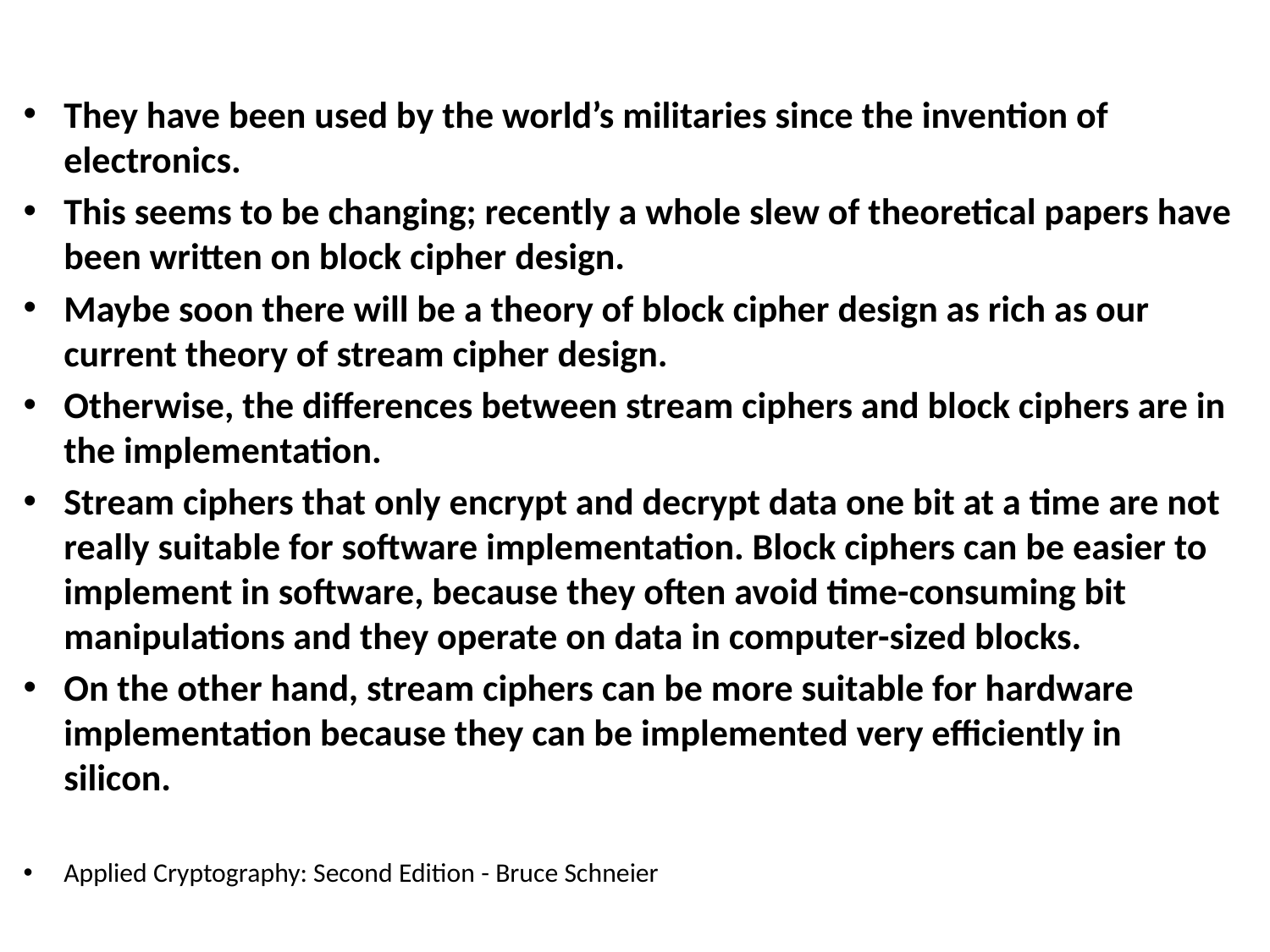

#
They have been used by the world’s militaries since the invention of electronics.
This seems to be changing; recently a whole slew of theoretical papers have been written on block cipher design.
Maybe soon there will be a theory of block cipher design as rich as our current theory of stream cipher design.
Otherwise, the differences between stream ciphers and block ciphers are in the implementation.
Stream ciphers that only encrypt and decrypt data one bit at a time are not really suitable for software implementation. Block ciphers can be easier to implement in software, because they often avoid time-consuming bit manipulations and they operate on data in computer-sized blocks.
On the other hand, stream ciphers can be more suitable for hardware implementation because they can be implemented very efficiently in silicon.

Applied Cryptography: Second Edition - Bruce Schneier